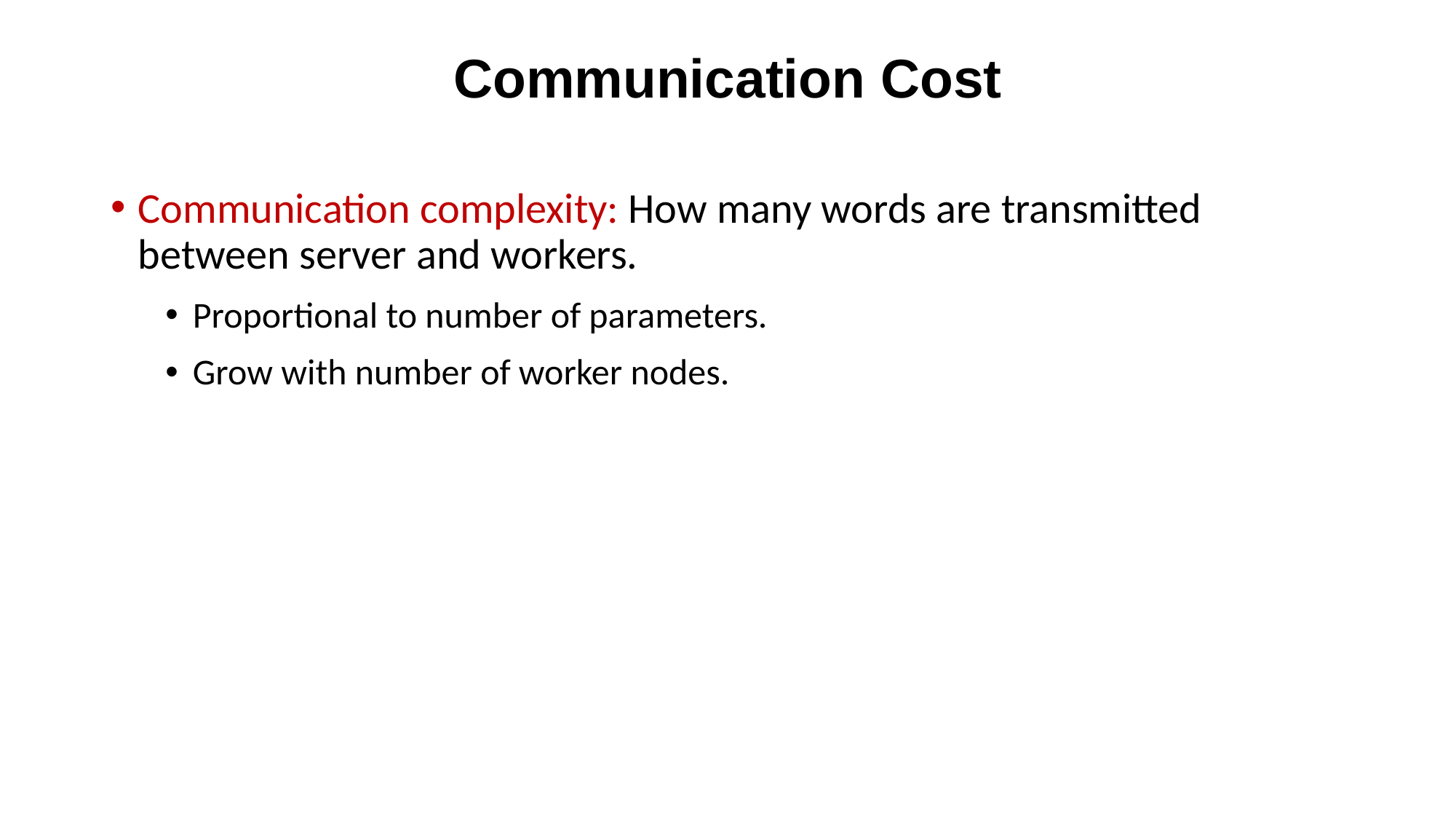

Communication Cost
Communication complexity: How many words are transmitted between server and workers.
Proportional to number of parameters.
Grow with number of worker nodes.